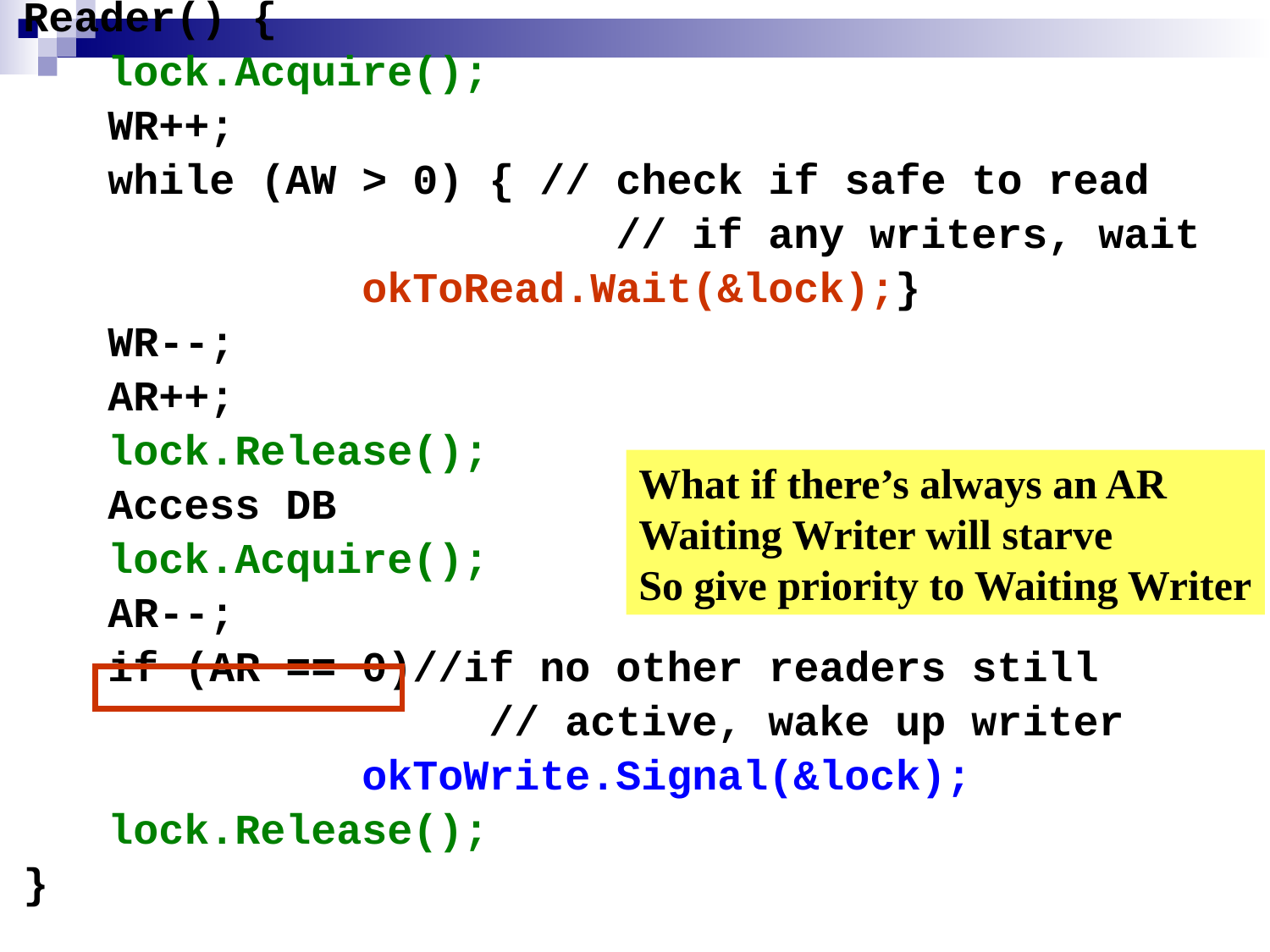

Reader() {
	lock.Acquire();
	WR++;
	while (AW > 0) { // check if safe to read
			          // if any writers, wait
			okToRead.Wait(&lock);}
	WR--;
	AR++;
	lock.Release();
	Access DB
	lock.Acquire();
	AR--;
	if (AR == 0)//if no other readers still
			     // active, wake up writer
			okToWrite.Signal(&lock);
	lock.Release();
}
What if there’s always an AR
Waiting Writer will starve
So give priority to Waiting Writer